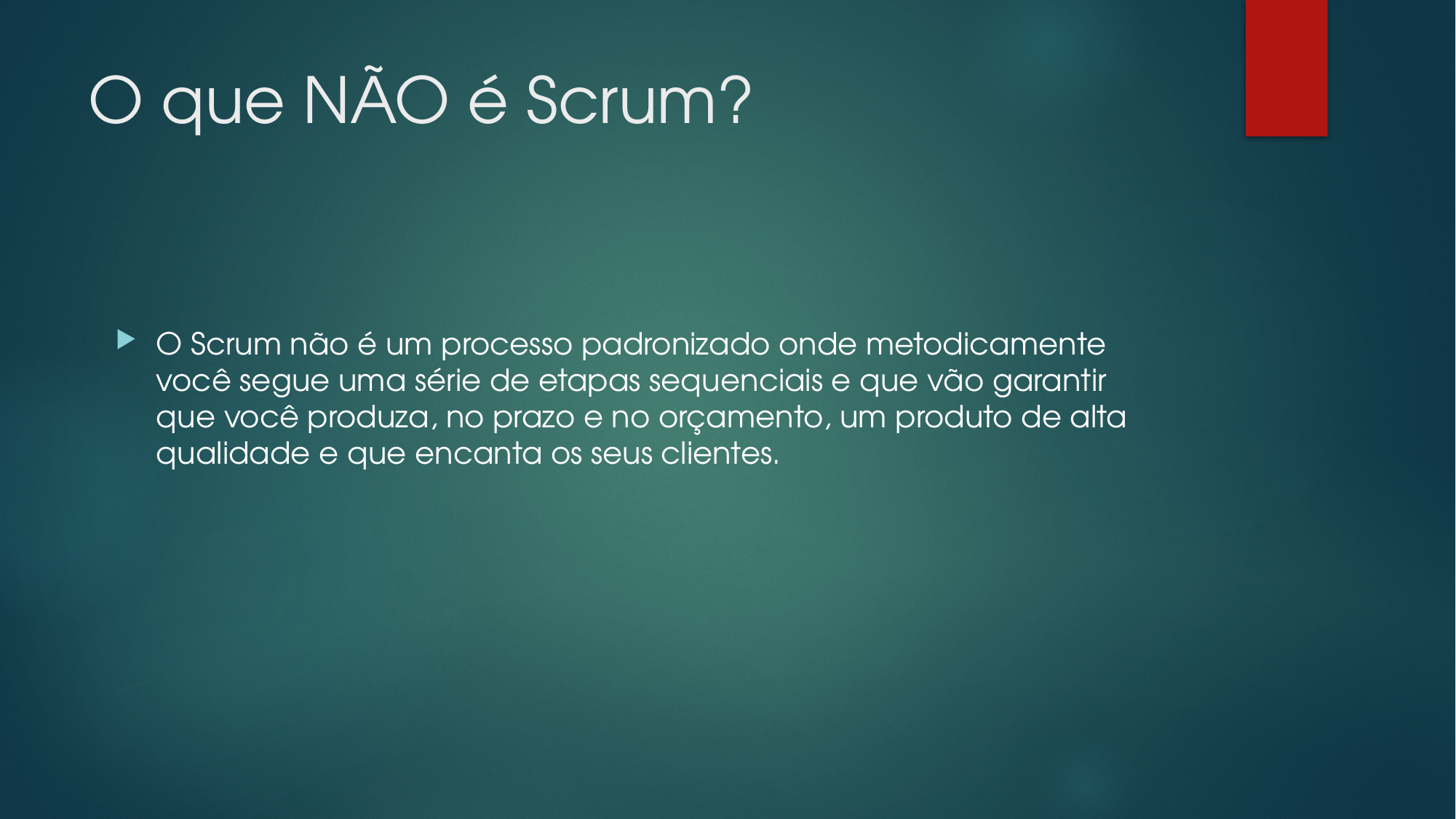

# O que NÃO é Scrum?
O Scrum não é um processo padronizado onde metodicamente você segue uma série de etapas sequenciais e que vão garantir que você produza, no prazo e no orçamento, um produto de alta qualidade e que encanta os seus clientes.